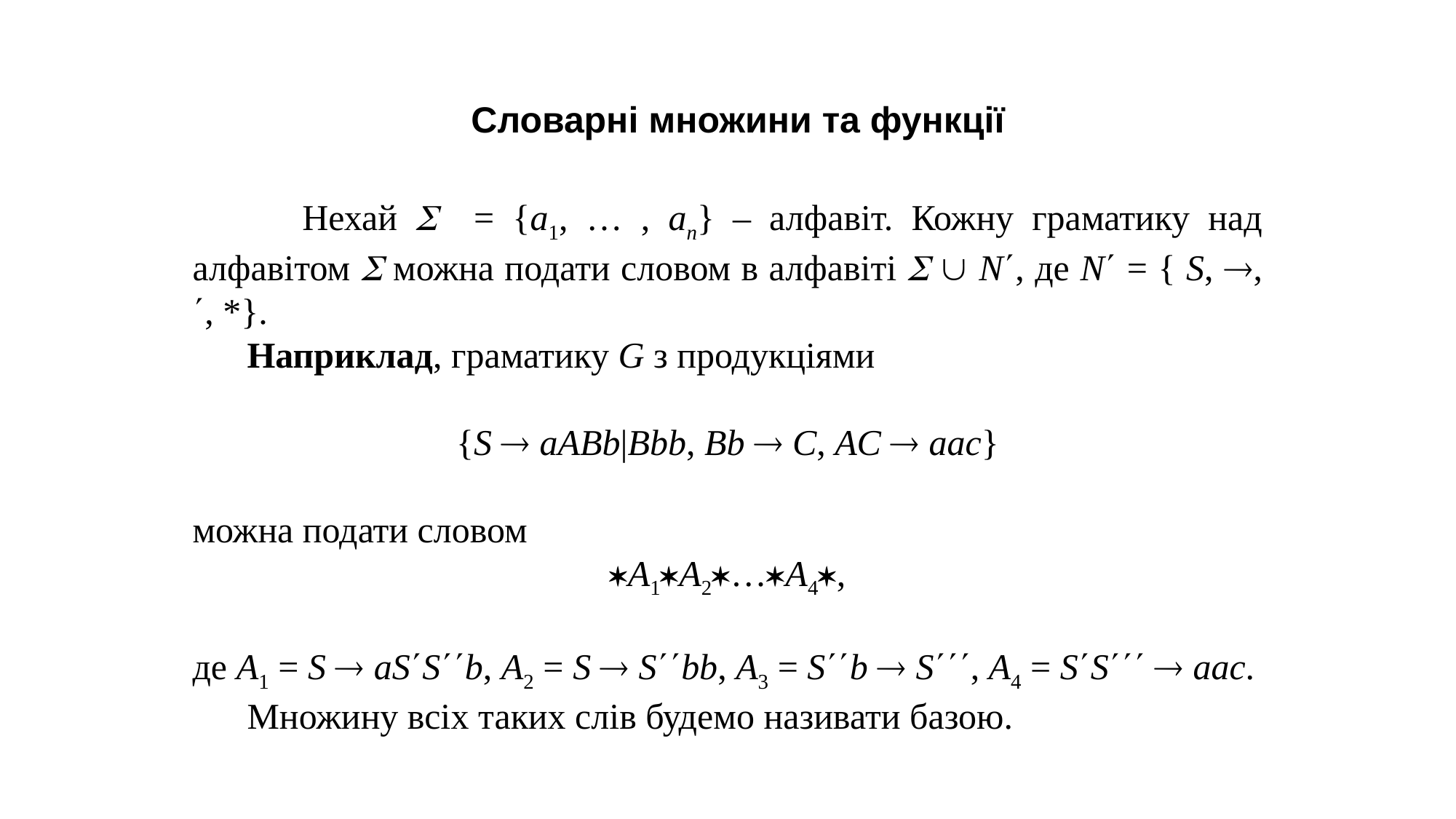

Словарні множини та функції
      Нехай Σ  = {a1, … , an} – алфавіт. Кожну граматику над алфавітом Σ можна подати словом в алфавіті Σ ∪ N′, де N′ = { S, →, ′, *}.
      Наприклад, граматику G з продукціями

{S → aABb|Bbb, Bb → C, AC → aac}

можна подати словом
∗A1∗A2∗…∗A4∗,

де A1 = S → aS′S′′b, A2 = S → S′′bb, A3 = S′′b → S′′′, A4 = S′S′′′ → aac.
      Множину всіх таких слів будемо називати базою.